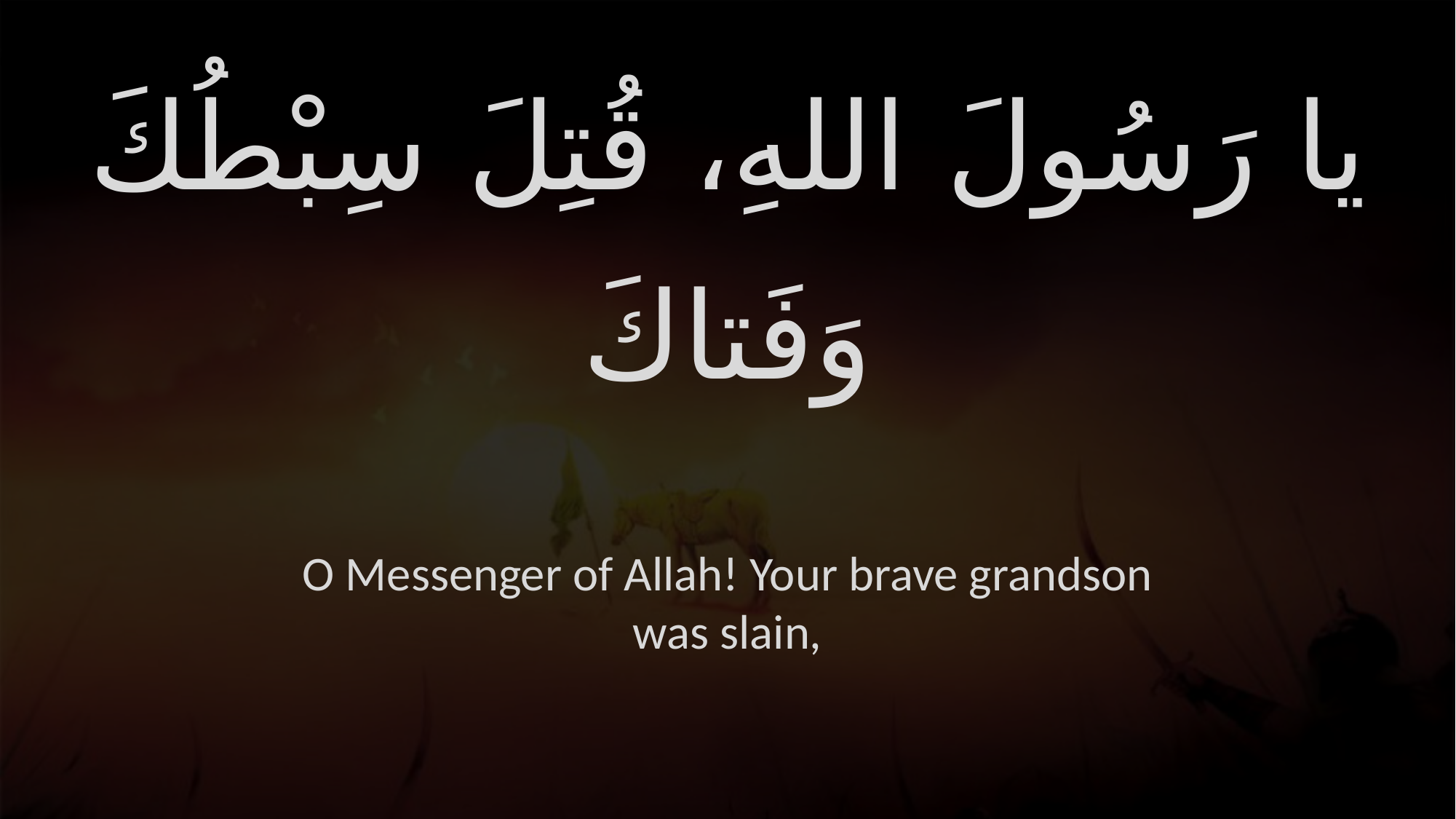

# يا رَسُولَ اللهِ، قُتِلَ سِبْطُكَ وَفَتاكَ
O Messenger of Allah! Your brave grandson was slain,